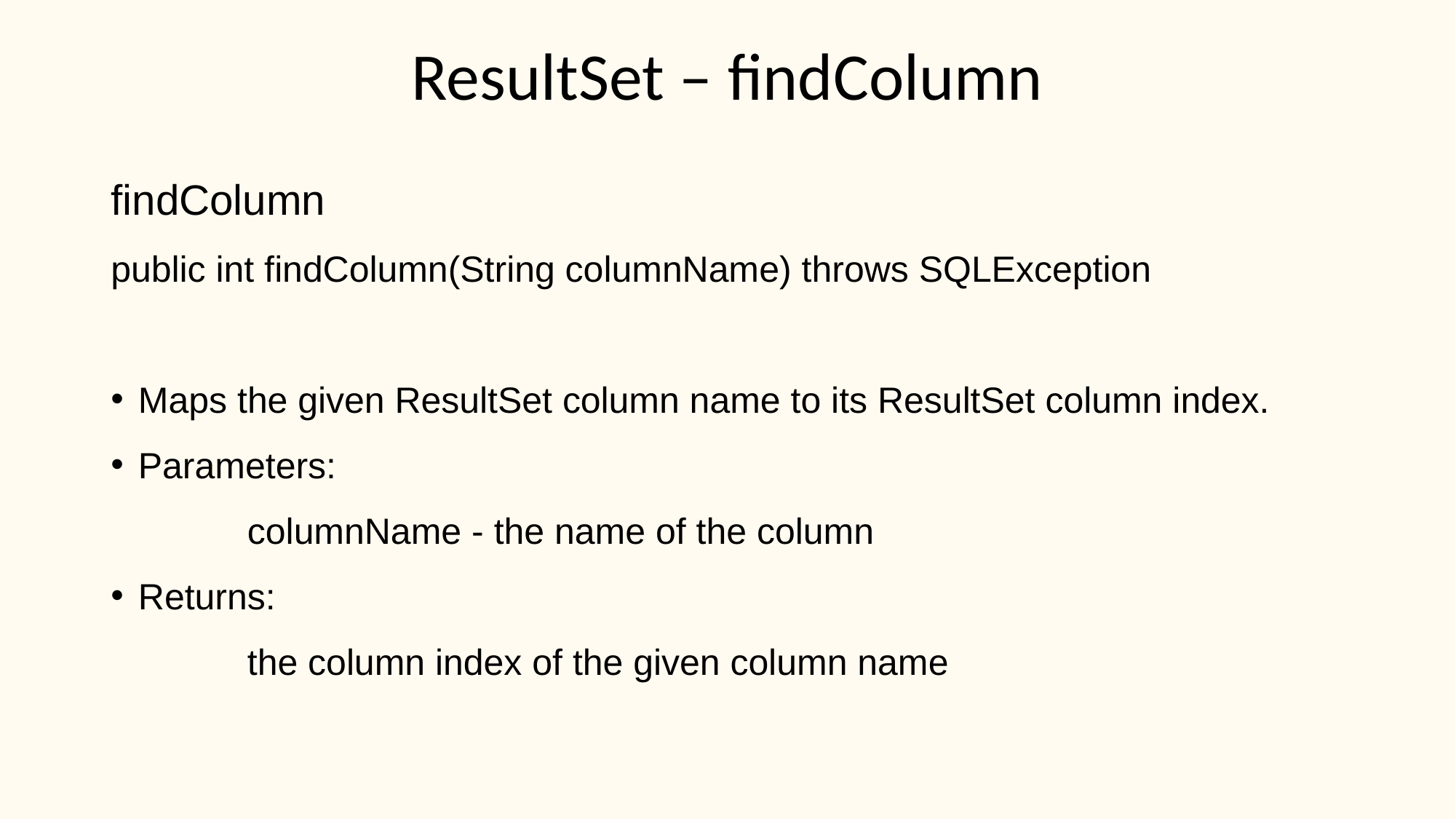

# ResultSet – findColumn
findColumn
public int findColumn(String columnName) throws SQLException
Maps the given ResultSet column name to its ResultSet column index.
Parameters:
		columnName - the name of the column
Returns:
		the column index of the given column name